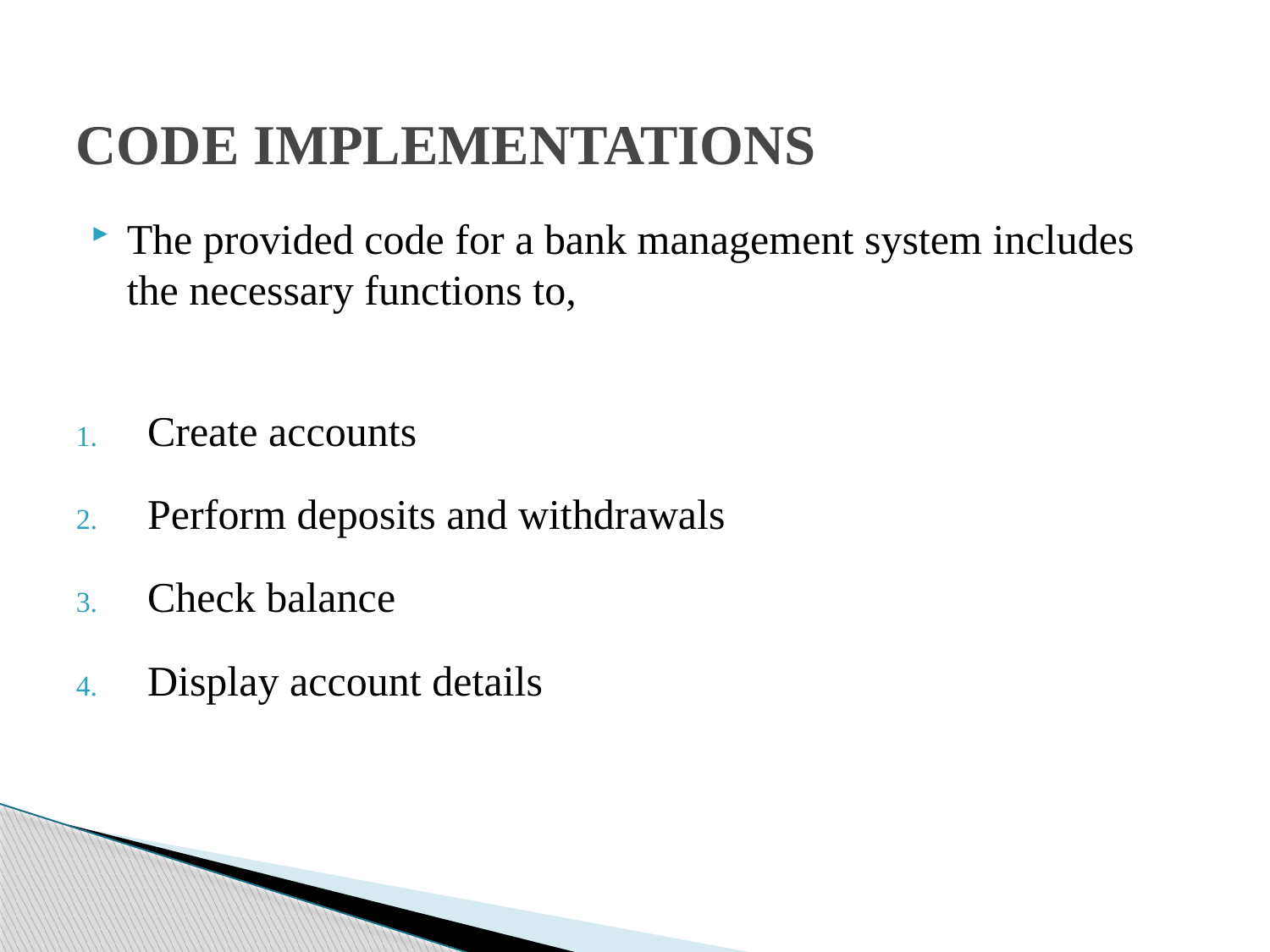

# CODE IMPLEMENTATIONS
The provided code for a bank management system includes the necessary functions to,

Create accounts
Perform deposits and withdrawals
Check balance
Display account details